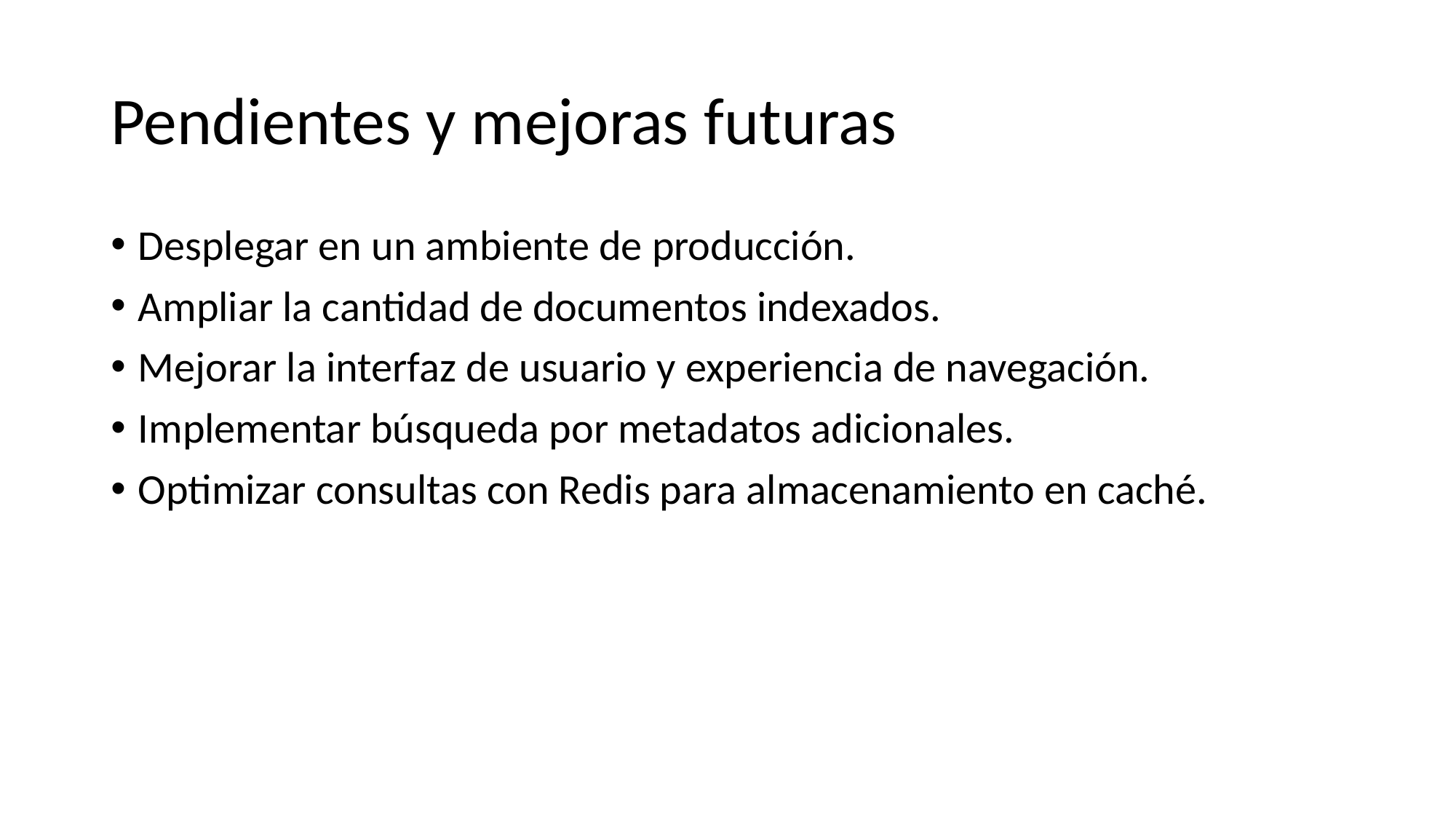

# Pendientes y mejoras futuras
Desplegar en un ambiente de producción.
Ampliar la cantidad de documentos indexados.
Mejorar la interfaz de usuario y experiencia de navegación.
Implementar búsqueda por metadatos adicionales.
Optimizar consultas con Redis para almacenamiento en caché.